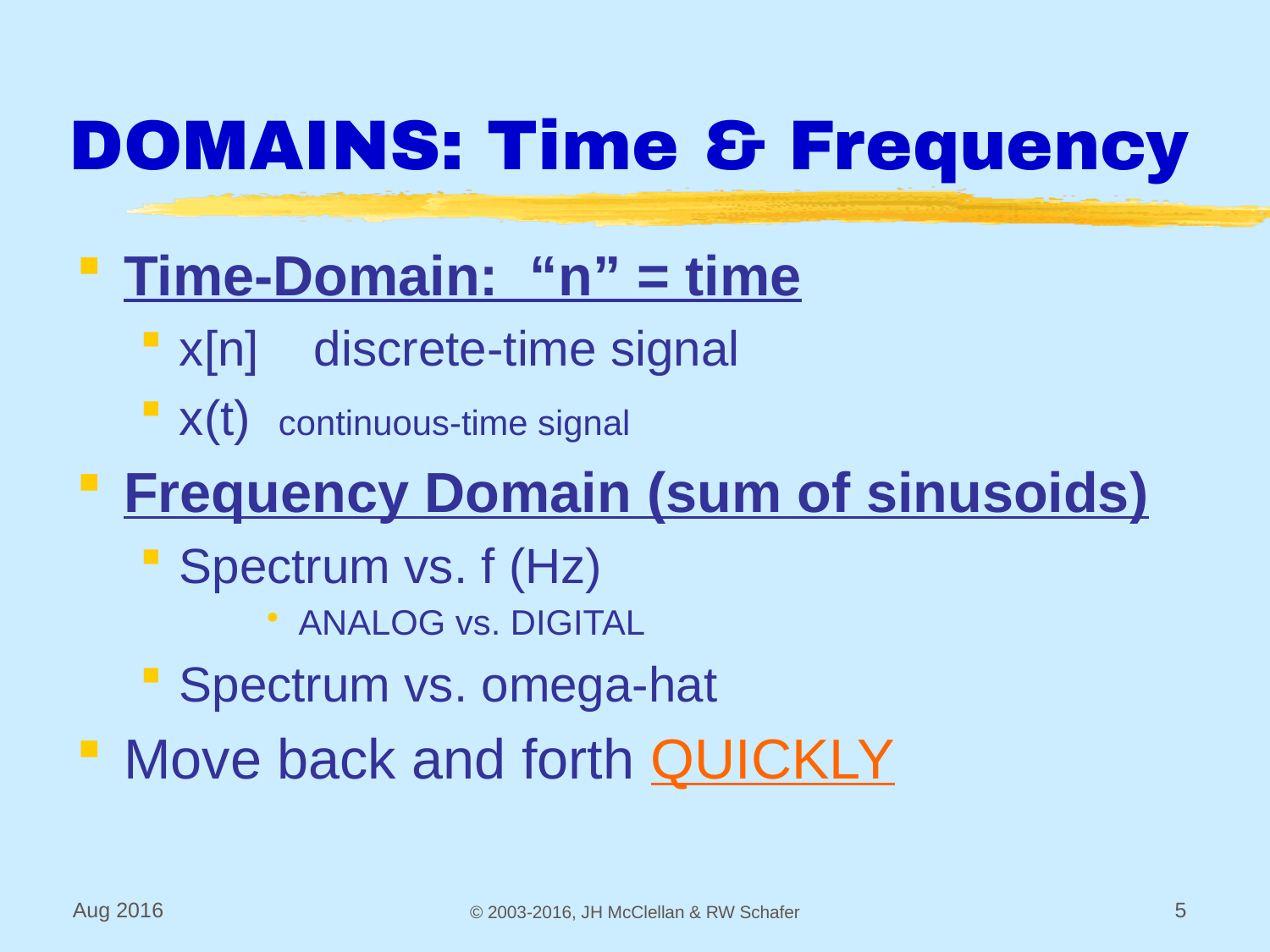

# DOMAINS: Time & Frequency
Time-Domain:  “n” = time
x[n]    discrete-time signal
x(t)  continuous-time signal
Frequency Domain (sum of sinusoids)
Spectrum vs. f (Hz)
ANALOG vs. DIGITAL
Spectrum vs. omega-hat
Move back and forth QUICKLY
Aug 2016
© 2003-2016, JH McClellan & RW Schafer
5